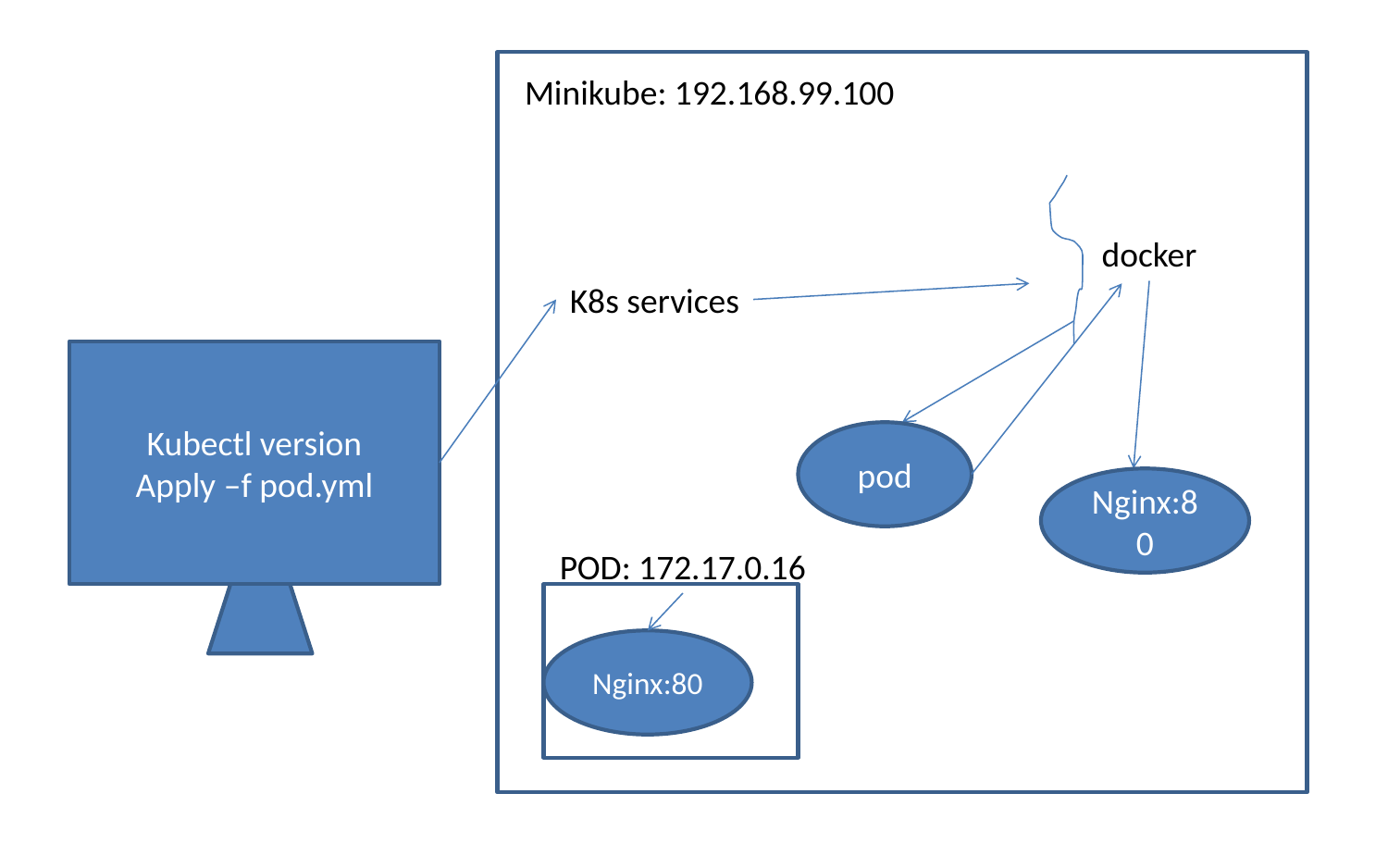

Minikube: 192.168.99.100

docker
K8s services
Kubectl version
Apply –f pod.yml
pod
Nginx:80

POD: 172.17.0.16

Nginx:80